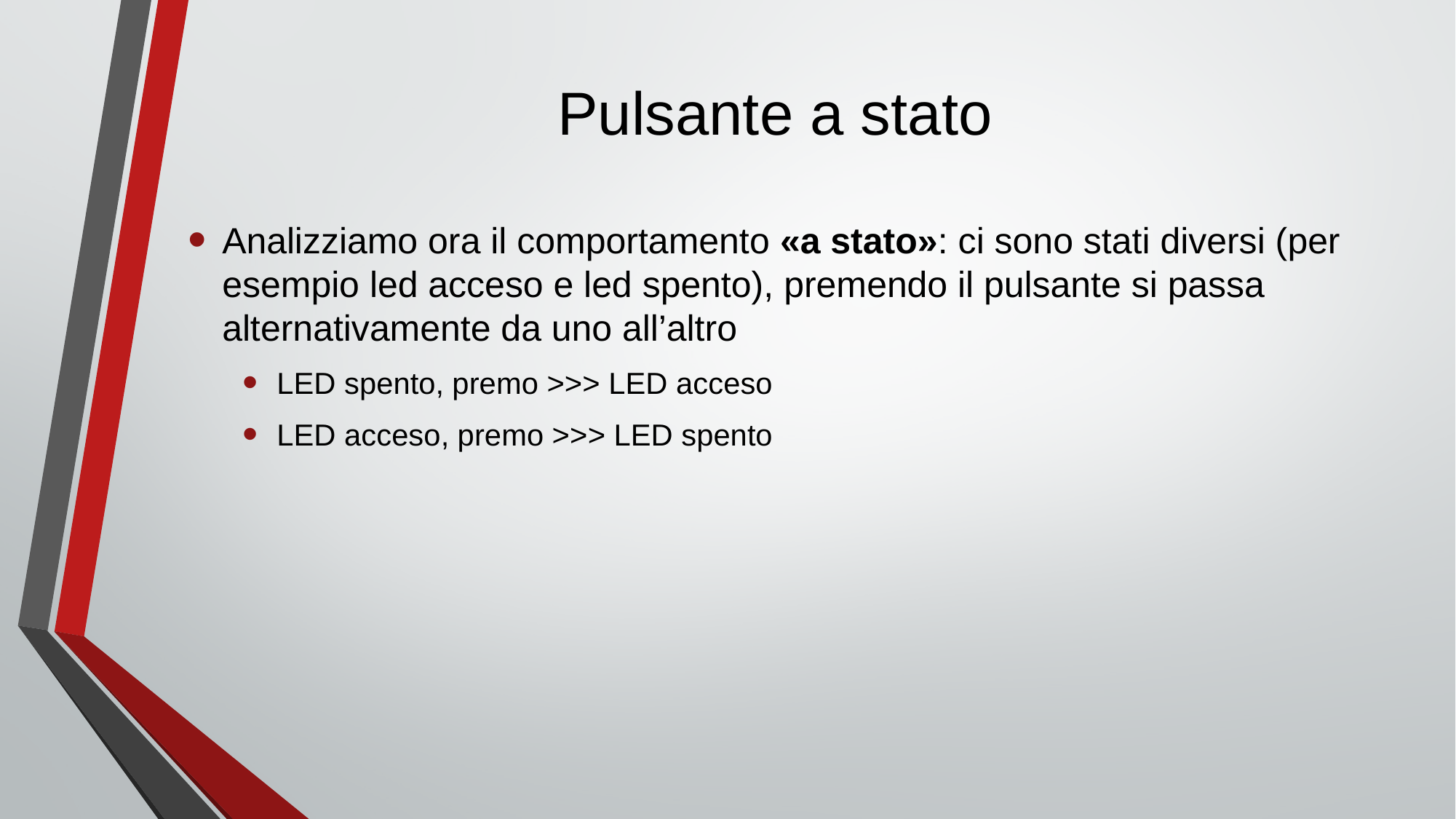

# Pulsante a stato
Analizziamo ora il comportamento «a stato»: ci sono stati diversi (per esempio led acceso e led spento), premendo il pulsante si passa alternativamente da uno all’altro
LED spento, premo >>> LED acceso
LED acceso, premo >>> LED spento